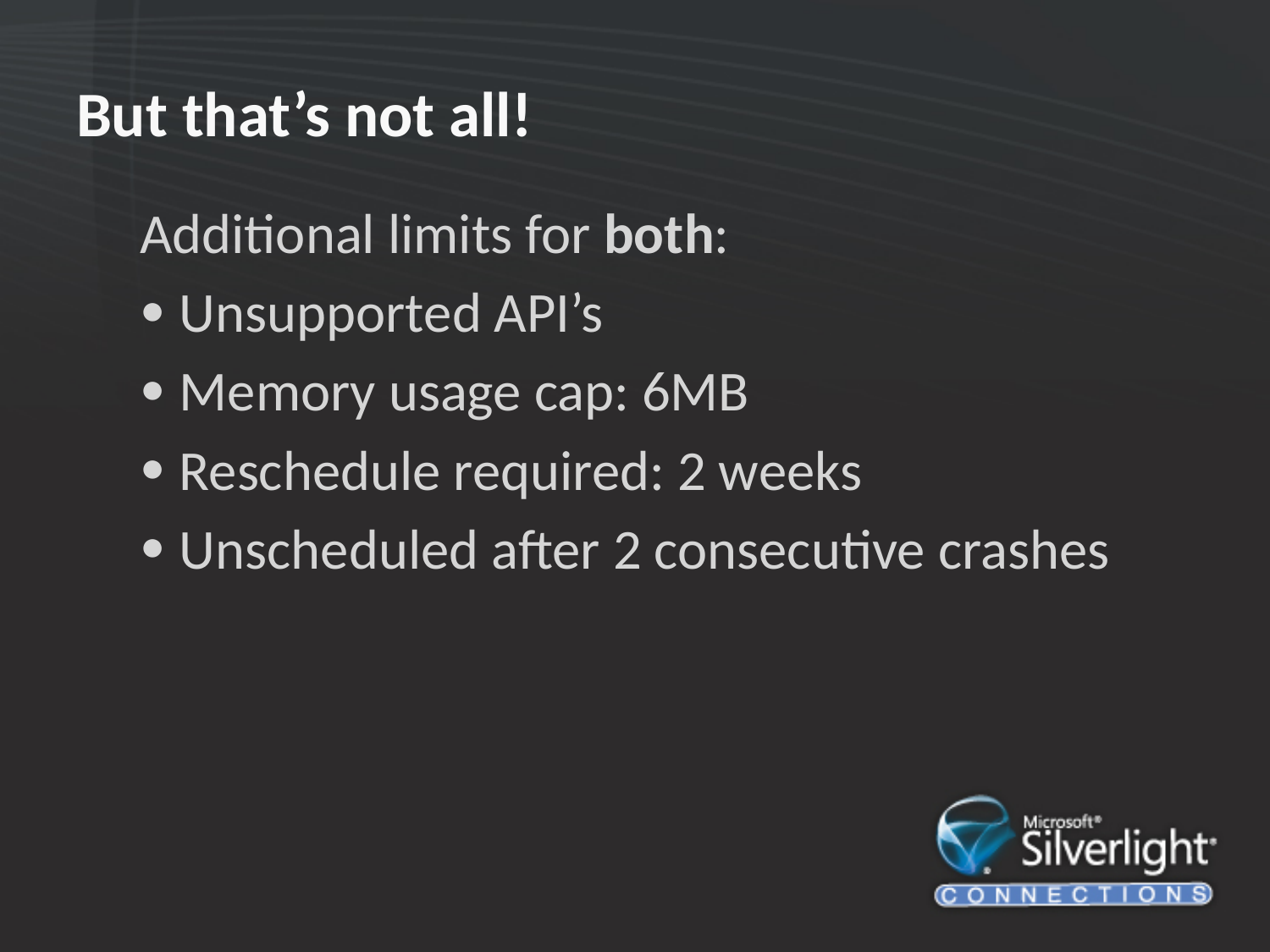

# But that’s not all!
Additional limits for both:
Unsupported API’s
Memory usage cap: 6MB
Reschedule required: 2 weeks
Unscheduled after 2 consecutive crashes